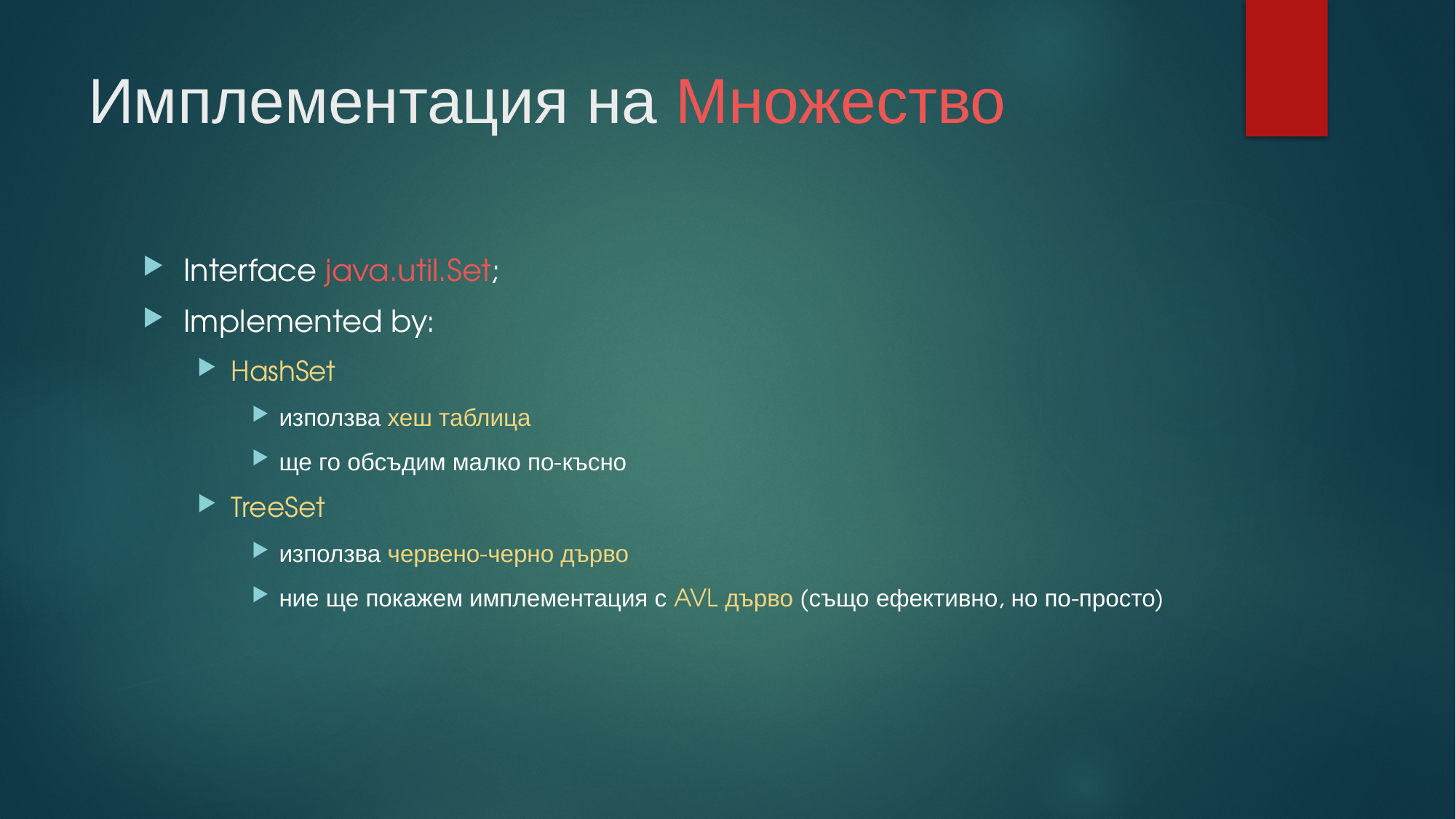

# Имплементация на Множество
Interface java.util.Set;
Implemented by:
HashSet
използва хеш таблица
ще го обсъдим малко по-късно
TreeSet
използва червено-черно дърво
ние ще покажем имплементация с AVL дърво (също ефективно, но по-просто)